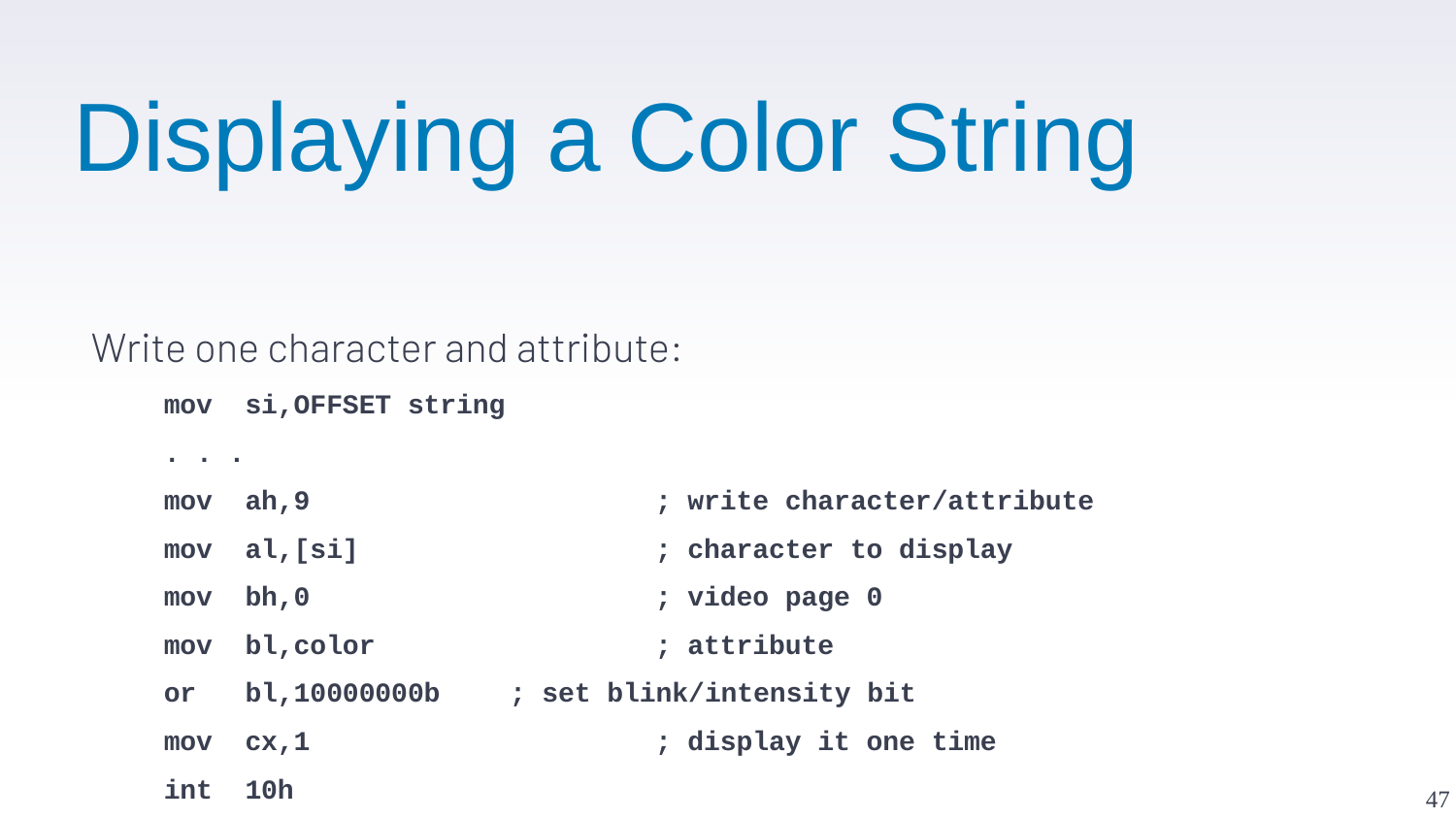

# Displaying a Color String
Write one character and attribute:
mov  si,OFFSET string
. . .
mov  ah,9      		; write character/attribute
mov  al,[si]   		; character to display
mov  bh,0      		; video page 0
mov  bl,color		; attribute
or   bl,10000000b	; set blink/intensity bit
mov  cx,1     		; display it one time
int  10h

47